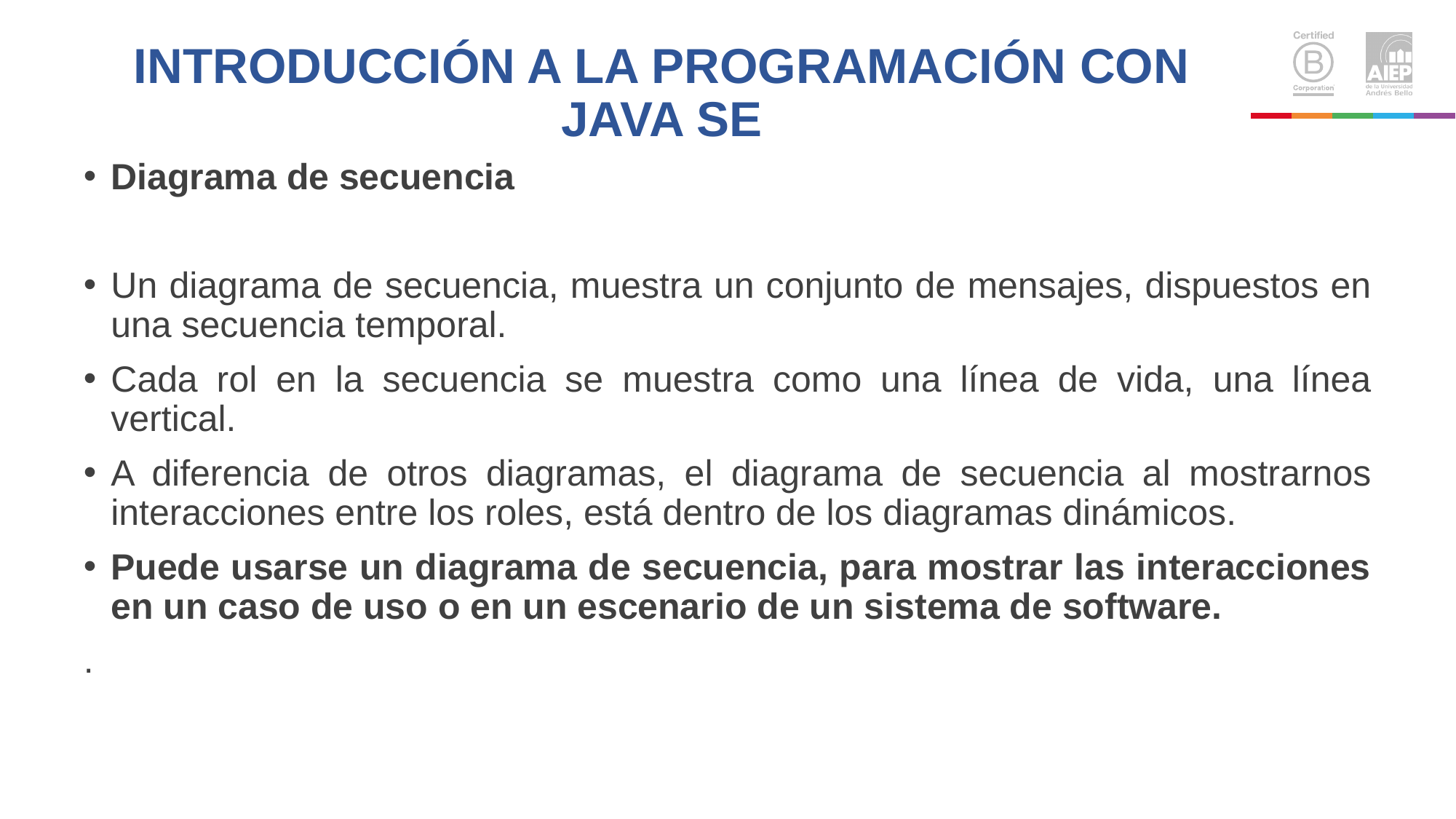

# INTRODUCCIÓN A LA PROGRAMACIÓN CON JAVA SE
Diagrama de secuencia

Un diagrama de secuencia, muestra un conjunto de mensajes, dispuestos en una secuencia temporal.
Cada rol en la secuencia se muestra como una línea de vida, una línea vertical.
A diferencia de otros diagramas, el diagrama de secuencia al mostrarnos interacciones entre los roles, está dentro de los diagramas dinámicos.
Puede usarse un diagrama de secuencia, para mostrar las interacciones en un caso de uso o en un escenario de un sistema de software.
.